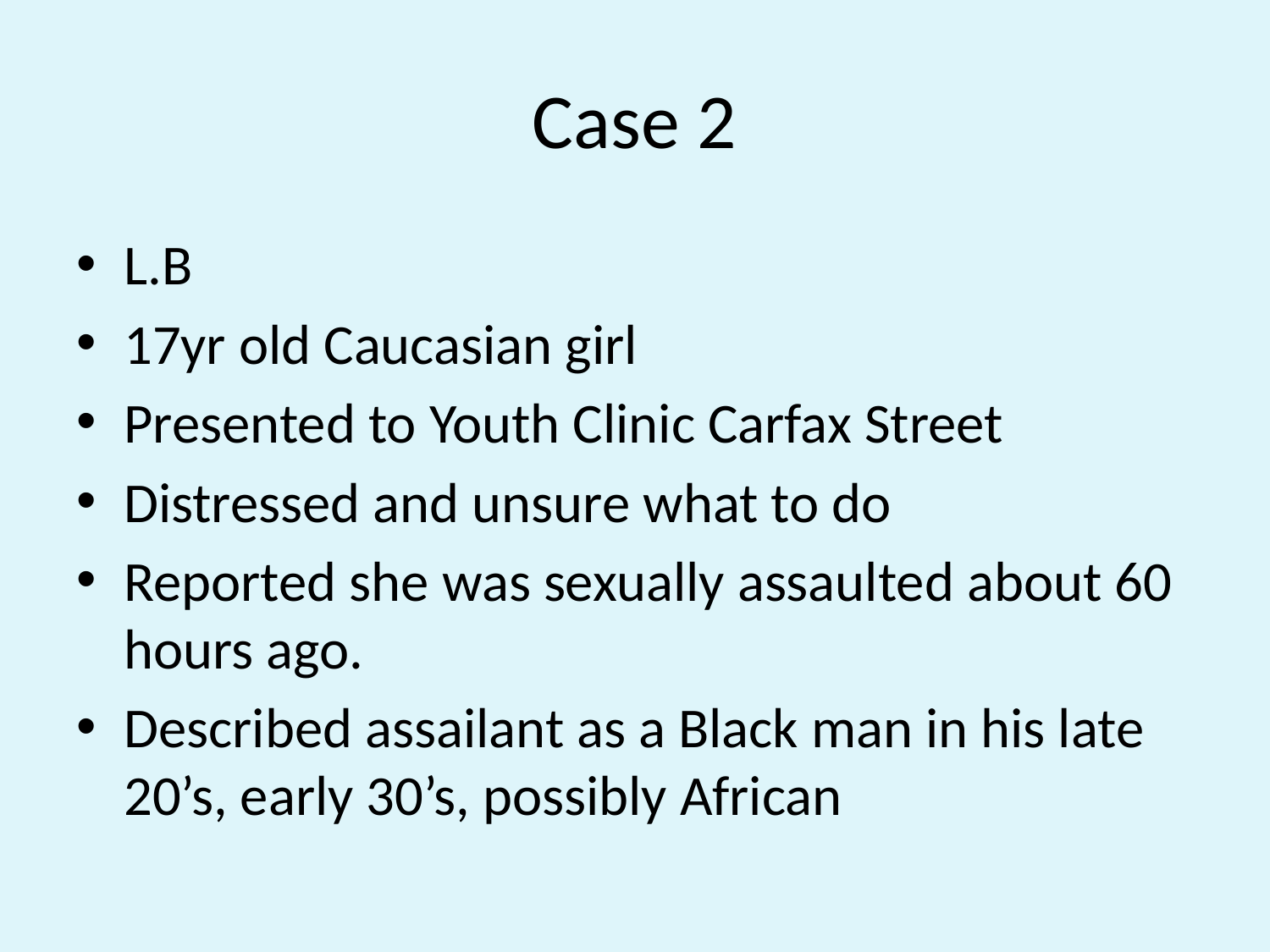

# Case 2
L.B
17yr old Caucasian girl
Presented to Youth Clinic Carfax Street
Distressed and unsure what to do
Reported she was sexually assaulted about 60 hours ago.
Described assailant as a Black man in his late 20’s, early 30’s, possibly African